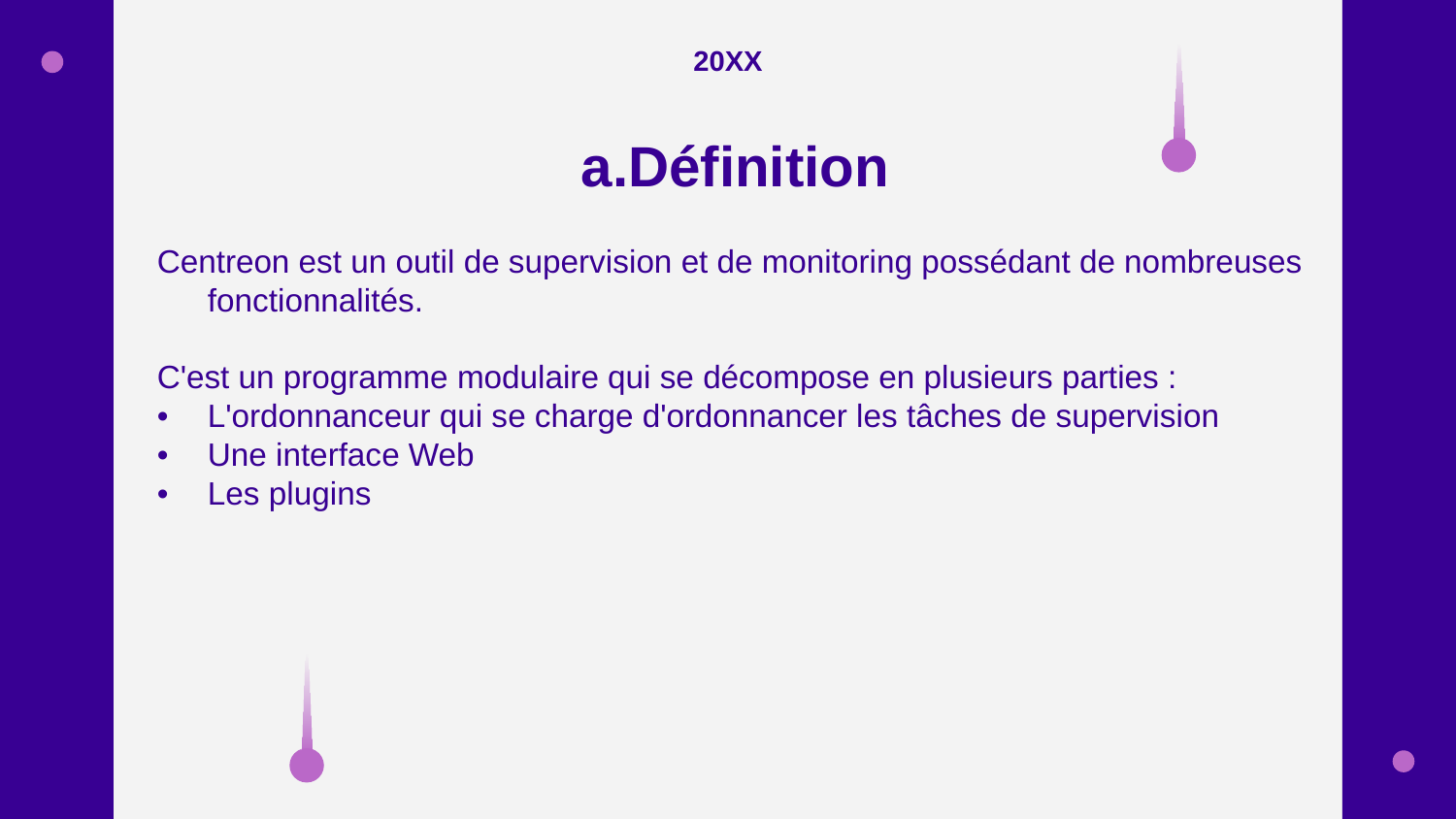

20XX
# a.Définition
Centreon est un outil de supervision et de monitoring possédant de nombreuses fonctionnalités.

C'est un programme modulaire qui se décompose en plusieurs parties :
•	L'ordonnanceur qui se charge d'ordonnancer les tâches de supervision
•	Une interface Web
•	Les plugins